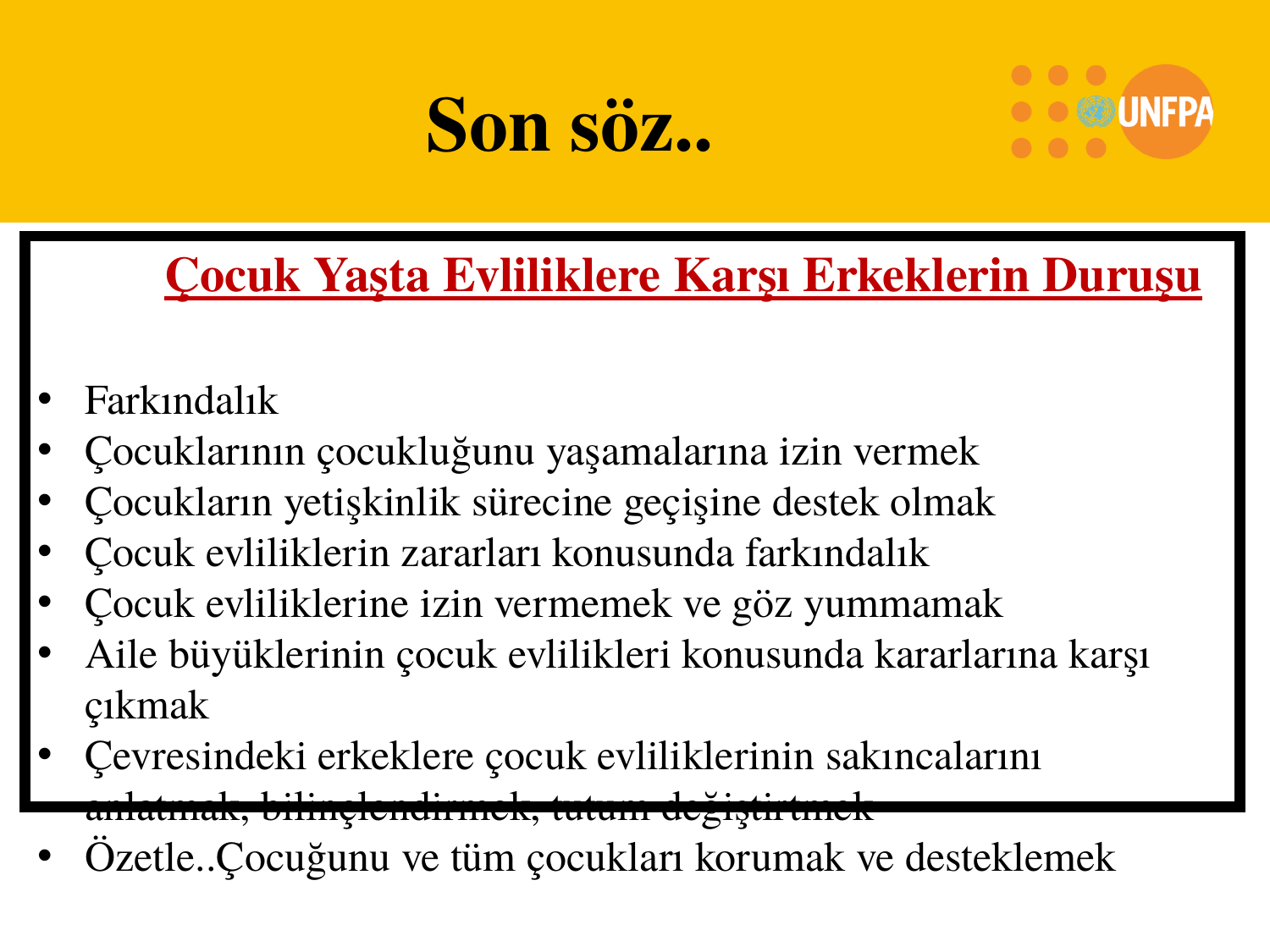

Son söz..
Çocuk Yaşta Evliliklere Karşı Erkeklerin Duruşu

Farkındalık
Çocuklarının çocukluğunu yaşamalarına izin vermek
Çocukların yetişkinlik sürecine geçişine destek olmak
Çocuk evliliklerin zararları konusunda farkındalık
Çocuk evliliklerine izin vermemek ve göz yummamak
Aile büyüklerinin çocuk evlilikleri konusunda kararlarına karşı çıkmak
Çevresindeki erkeklere çocuk evliliklerinin sakıncalarını anlatmak, bilinçlendirmek, tutum değiştirtmek
Özetle..Çocuğunu ve tüm çocukları korumak ve desteklemek